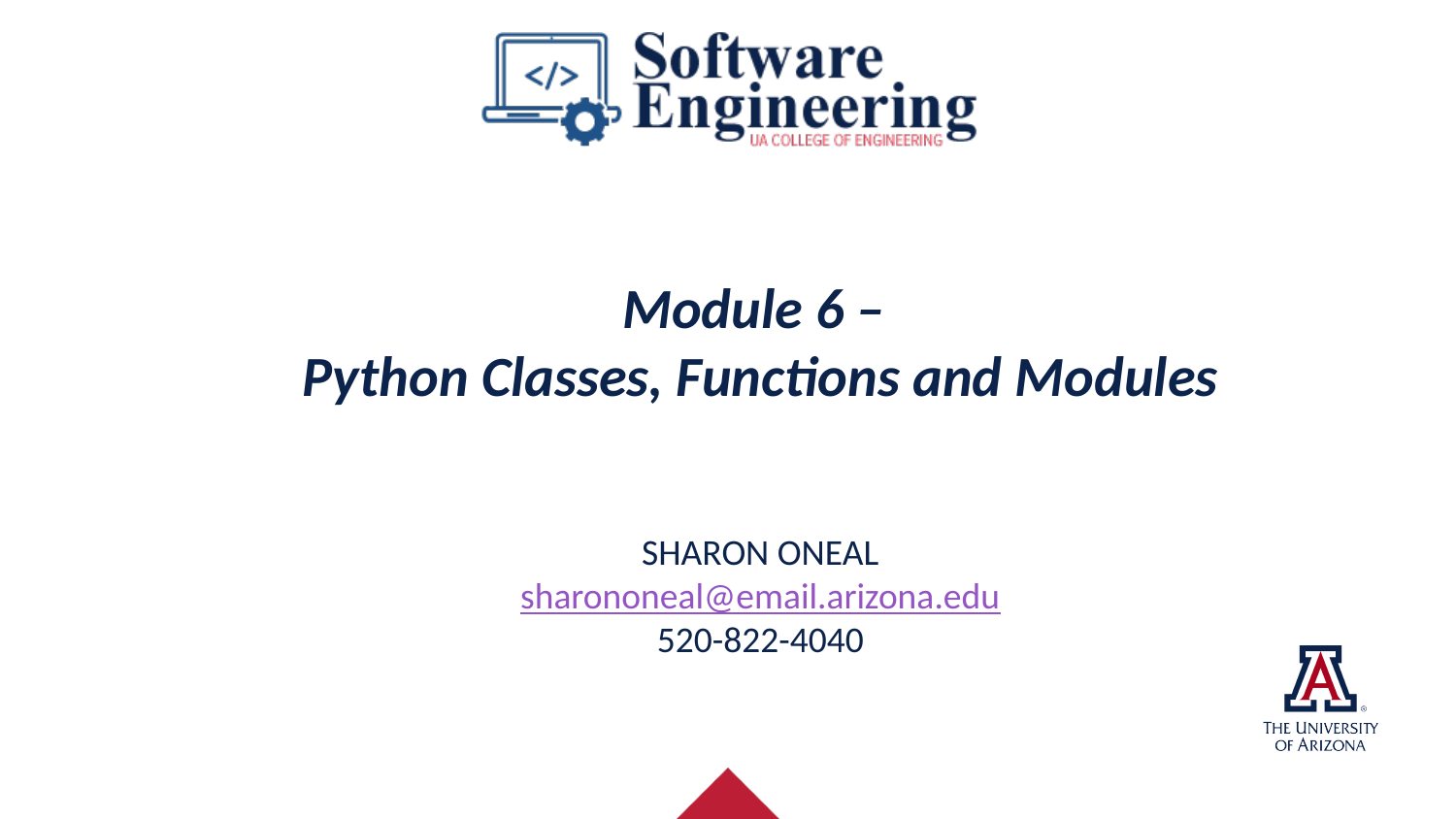

# Module 6 – Python Classes, Functions and Modules
Sharon ONeal
sharononeal@email.arizona.edu
520-822-4040